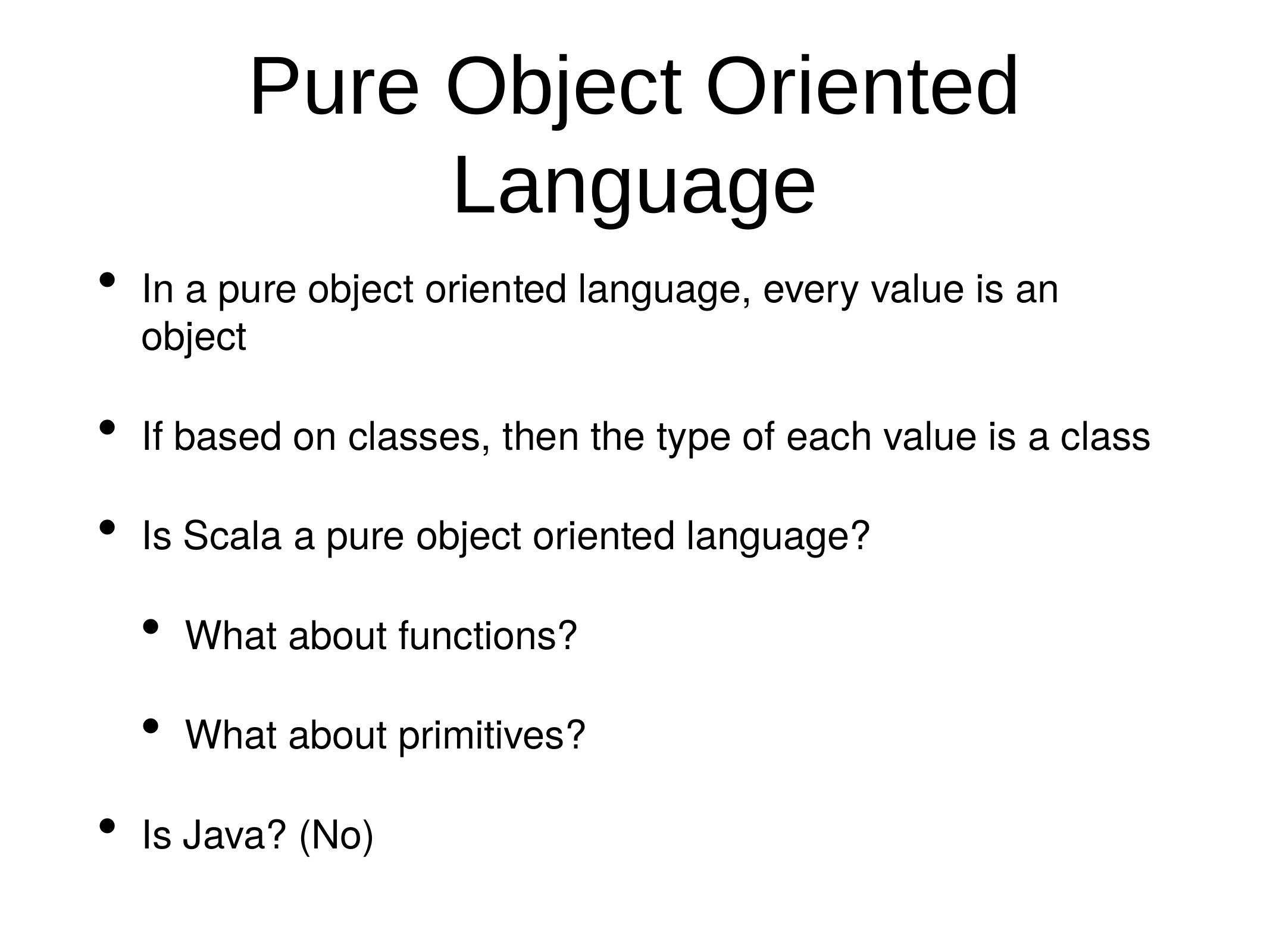

# Pure Object Oriented Language
In a pure object oriented language, every value is an object
If based on classes, then the type of each value is a class
Is Scala a pure object oriented language?
What about functions?
What about primitives?
Is Java? (No)